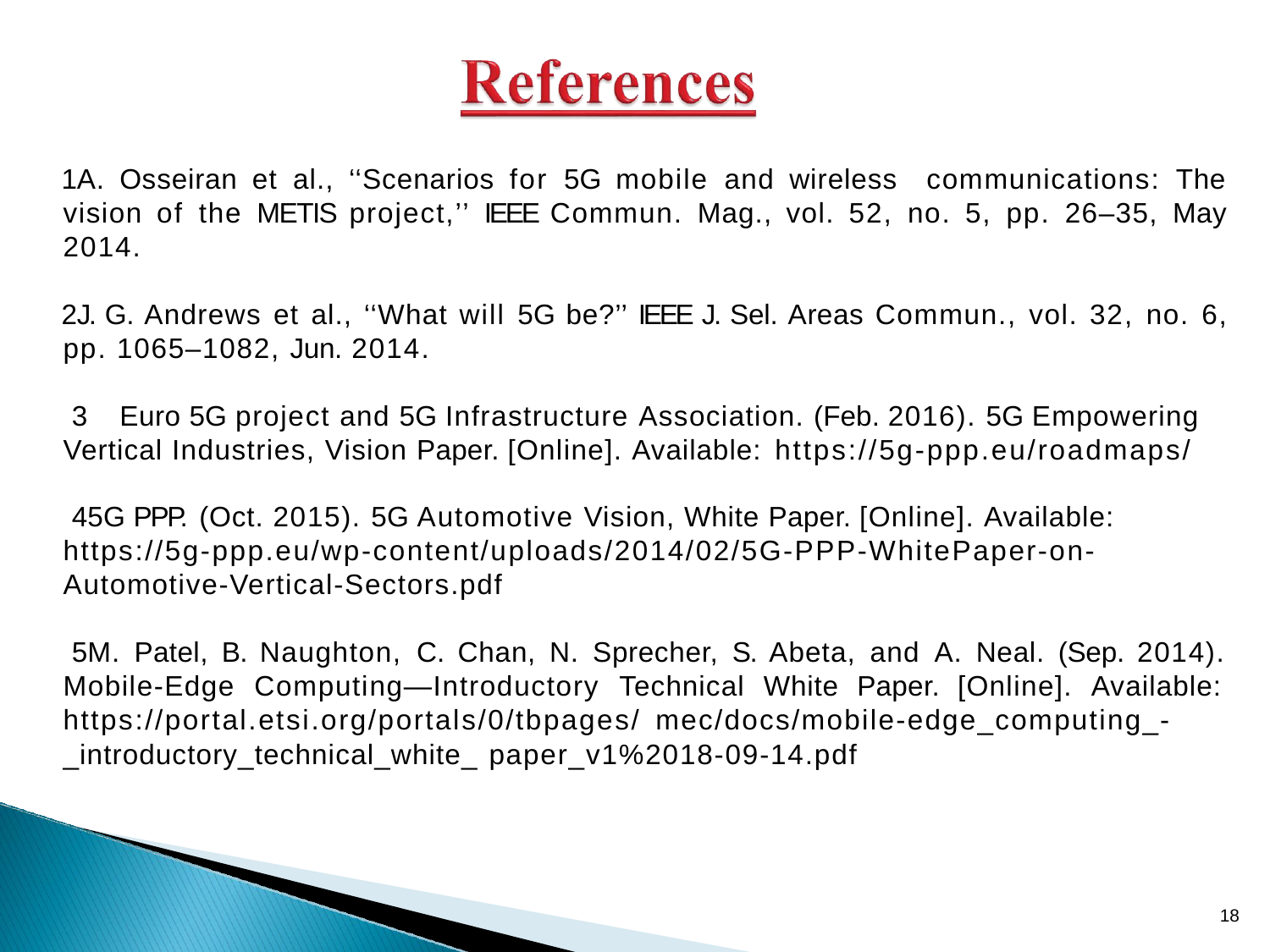

A. Osseiran et al., ‘‘Scenarios for 5G mobile and wireless  communications: The  vision of the METIS project,’’ IEEE Commun. Mag., vol. 52, no. 5, pp. 26–35, May  2014.
J. G. Andrews et al., ‘‘What will 5G be?’’ IEEE J. Sel. Areas Commun., vol. 32, no. 6,  pp. 1065–1082, Jun. 2014.
Euro 5G project and 5G Infrastructure Association. (Feb. 2016). 5G Empowering
Vertical Industries, Vision Paper. [Online]. Available: https://5g-ppp.eu/roadmaps/
5G PPP. (Oct. 2015). 5G Automotive Vision, White Paper. [Online]. Available:  https://5g-ppp.eu/wp-content/uploads/2014/02/5G-PPP-WhitePaper-on-
Automotive-Vertical-Sectors.pdf
M. Patel, B. Naughton, C. Chan, N. Sprecher, S. Abeta, and A. Neal. (Sep. 2014).  Mobile-Edge Computing—Introductory Technical White Paper. [Online]. Available:  https://portal.etsi.org/portals/0/tbpages/ mec/docs/mobile-edge_computing_-
_introductory_technical_white_ paper_v1%2018-09-14.pdf
18